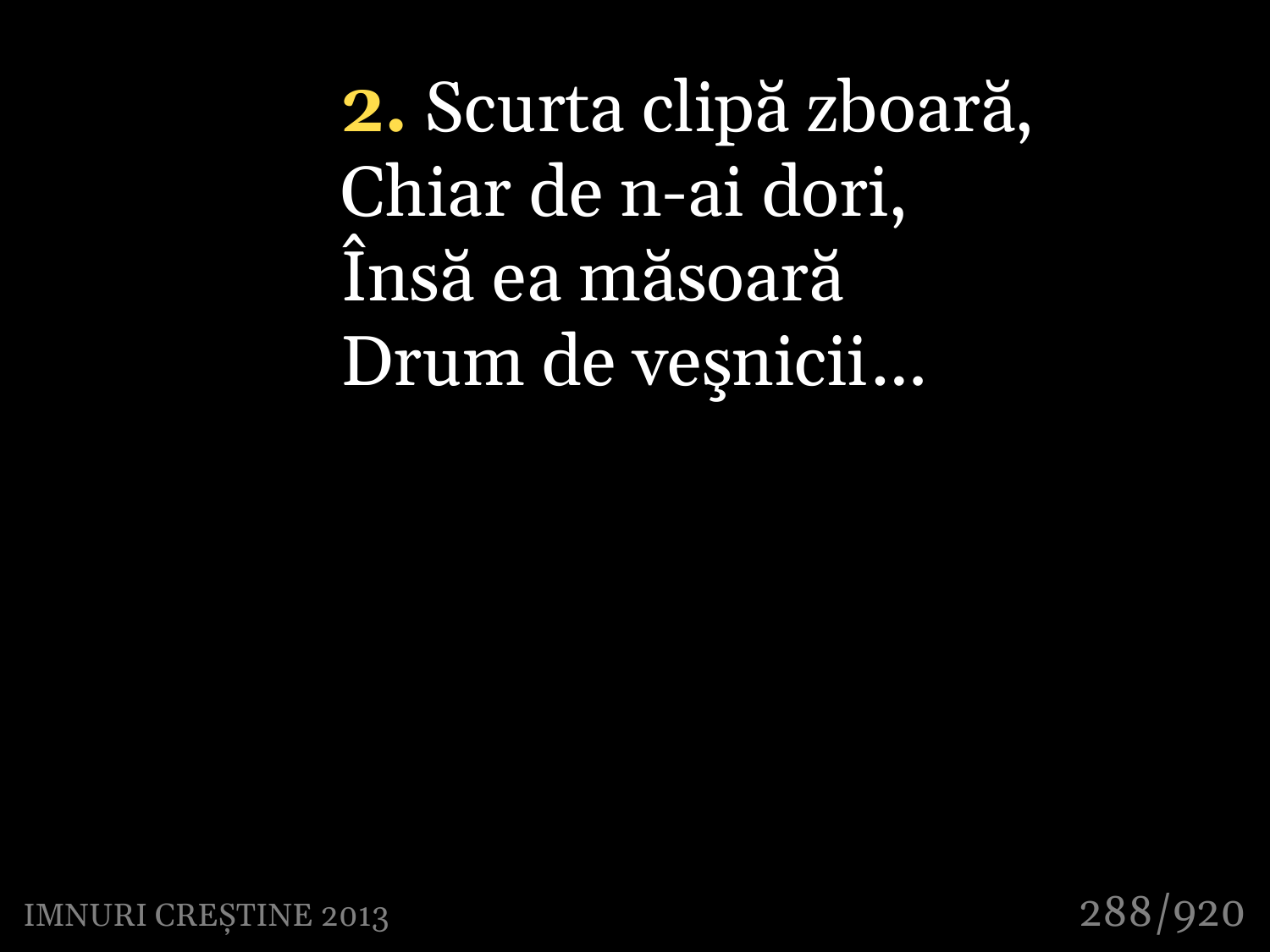

2. Scurta clipă zboară,
Chiar de n-ai dori,
Însă ea măsoară
Drum de veşnicii…
288/920
IMNURI CREȘTINE 2013